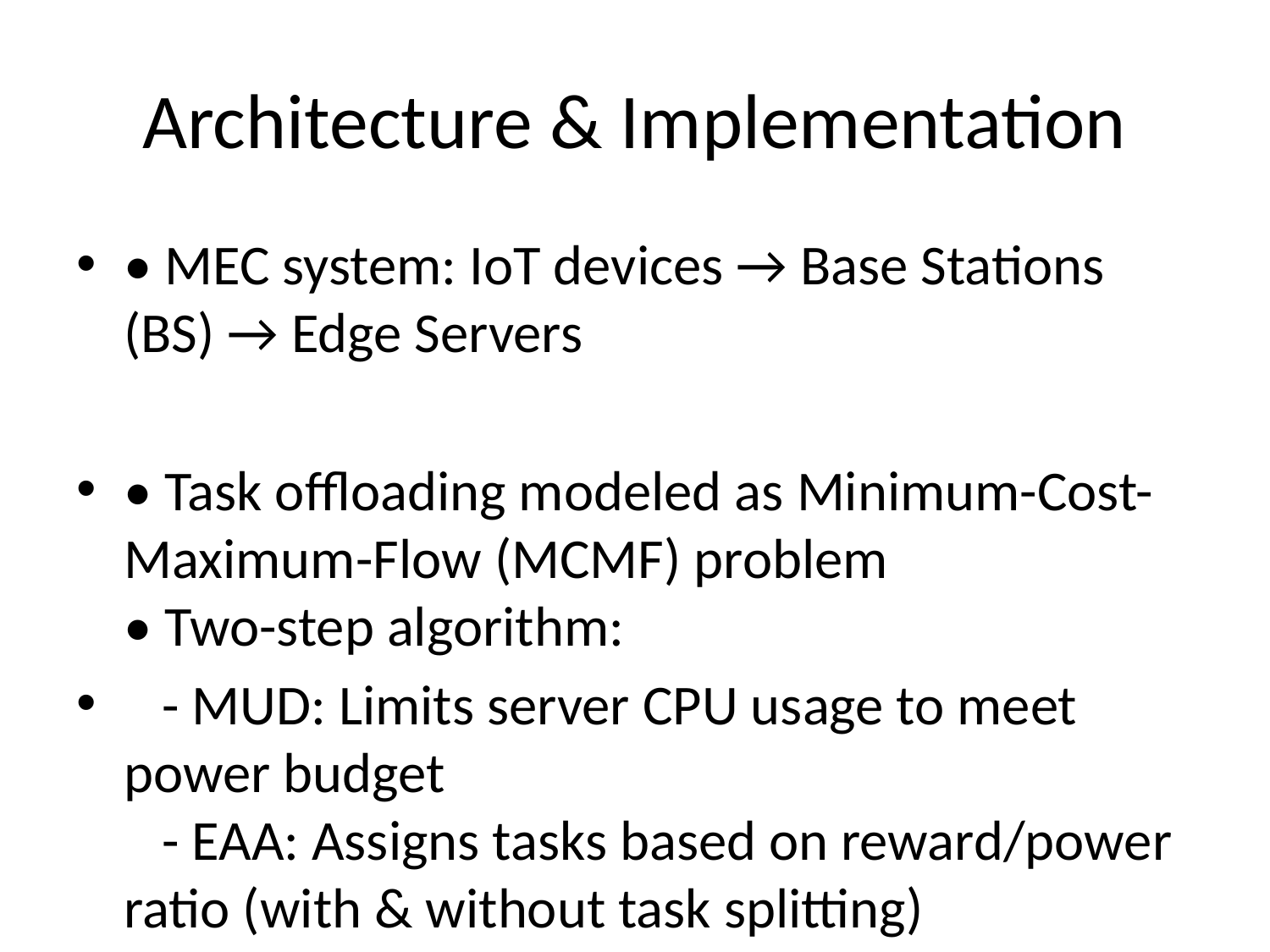

# Architecture & Implementation
• MEC system: IoT devices → Base Stations (BS) → Edge Servers

• Task offloading modeled as Minimum-Cost-Maximum-Flow (MCMF) problem
• Two-step algorithm:
   - MUD: Limits server CPU usage to meet power budget
   - EAA: Assigns tasks based on reward/power ratio (with & without task splitting)